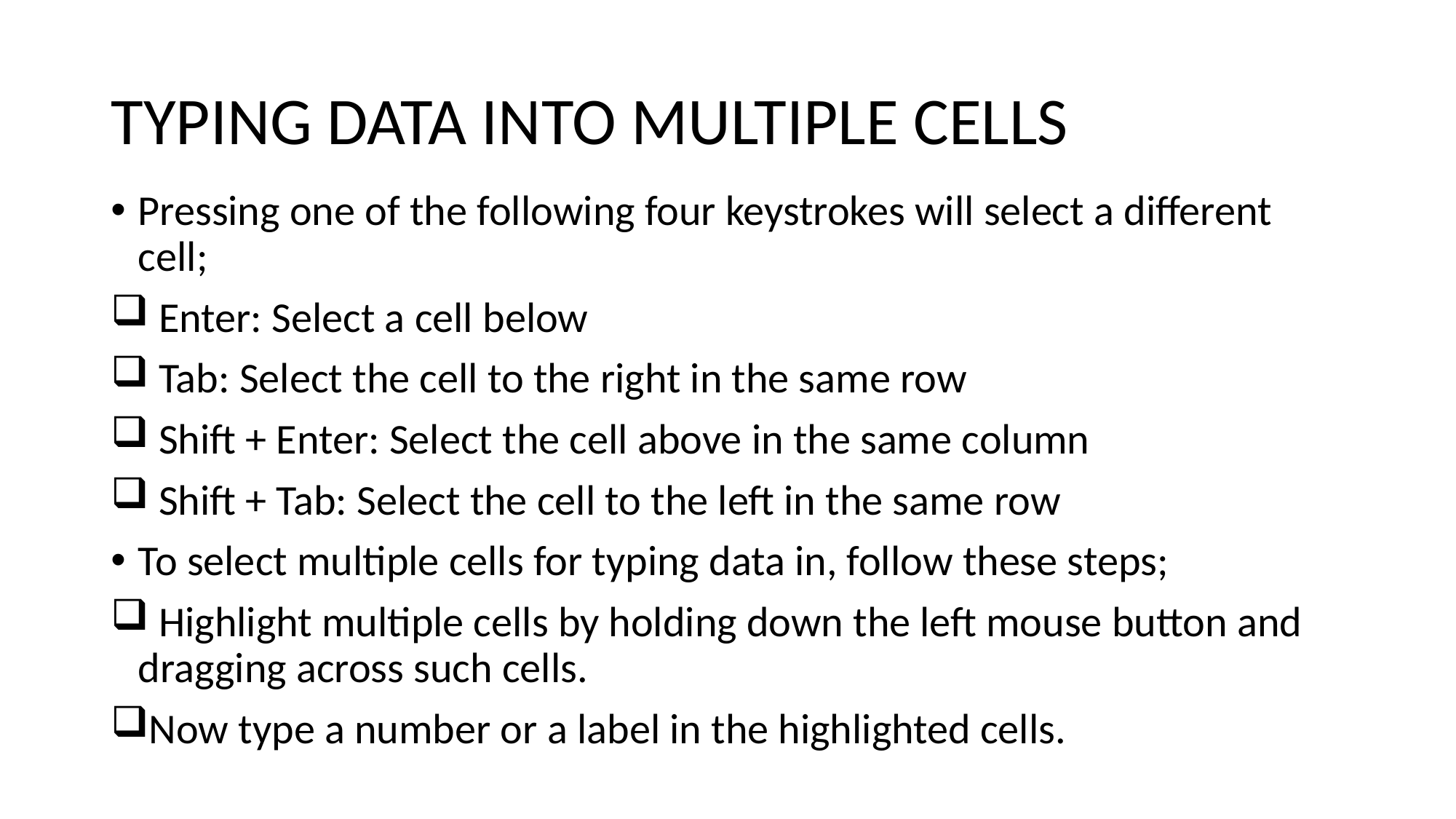

# TYPING DATA INTO MULTIPLE CELLS
Pressing one of the following four keystrokes will select a different cell;
 Enter: Select a cell below
 Tab: Select the cell to the right in the same row
 Shift + Enter: Select the cell above in the same column
 Shift + Tab: Select the cell to the left in the same row
To select multiple cells for typing data in, follow these steps;
 Highlight multiple cells by holding down the left mouse button and dragging across such cells.
Now type a number or a label in the highlighted cells.